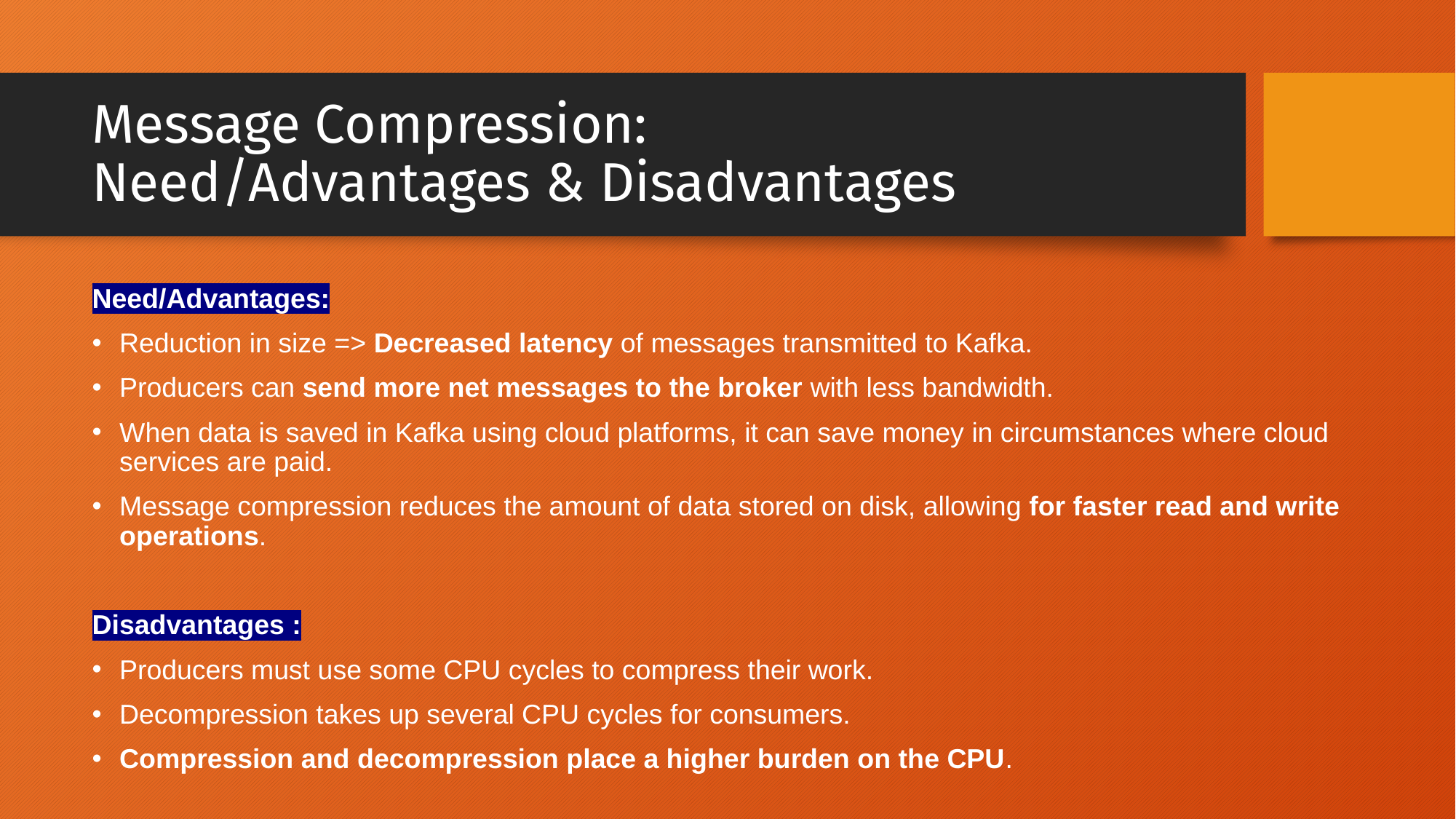

# Message Compression: Need/Advantages & Disadvantages
Need/Advantages:
Reduction in size => Decreased latency of messages transmitted to Kafka.
Producers can send more net messages to the broker with less bandwidth.
When data is saved in Kafka using cloud platforms, it can save money in circumstances where cloud services are paid.
Message compression reduces the amount of data stored on disk, allowing for faster read and write operations.

Disadvantages :
Producers must use some CPU cycles to compress their work.
Decompression takes up several CPU cycles for consumers.
Compression and decompression place a higher burden on the CPU.